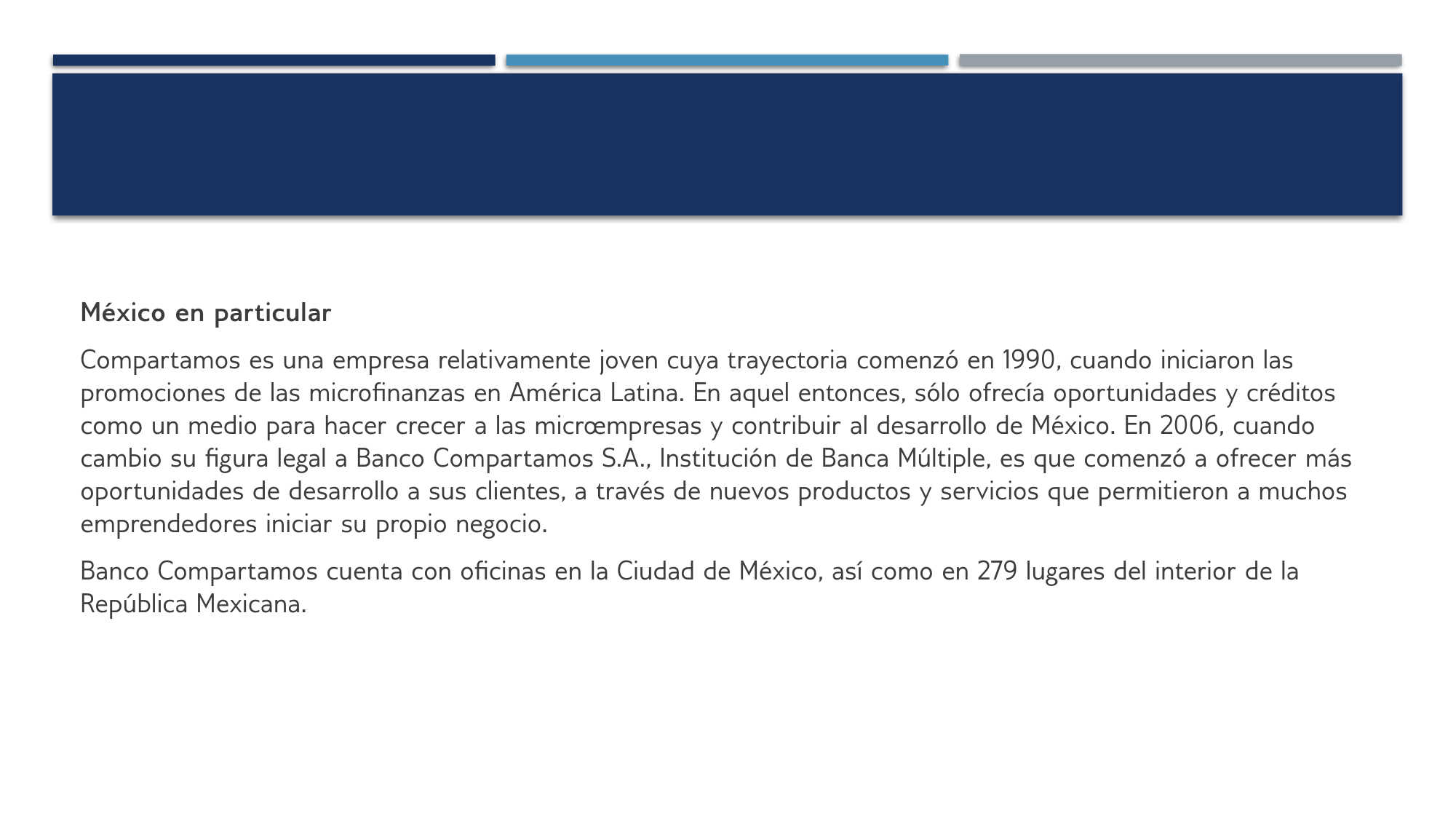

México en particular
Compartamos es una empresa relativamente joven cuya trayectoria comenzó en 1990, cuando iniciaron las promociones de las microfinanzas en América Latina. En aquel entonces, sólo ofrecía oportunidades y créditos como un medio para hacer crecer a las microempresas y contribuir al desarrollo de México. En 2006, cuando cambio su figura legal a Banco Compartamos S.A., Institución de Banca Múltiple, es que comenzó a ofrecer más oportunidades de desarrollo a sus clientes, a través de nuevos productos y servicios que permitieron a muchos emprendedores iniciar su propio negocio.
Banco Compartamos cuenta con oficinas en la Ciudad de México, así como en 279 lugares del interior de la República Mexicana.